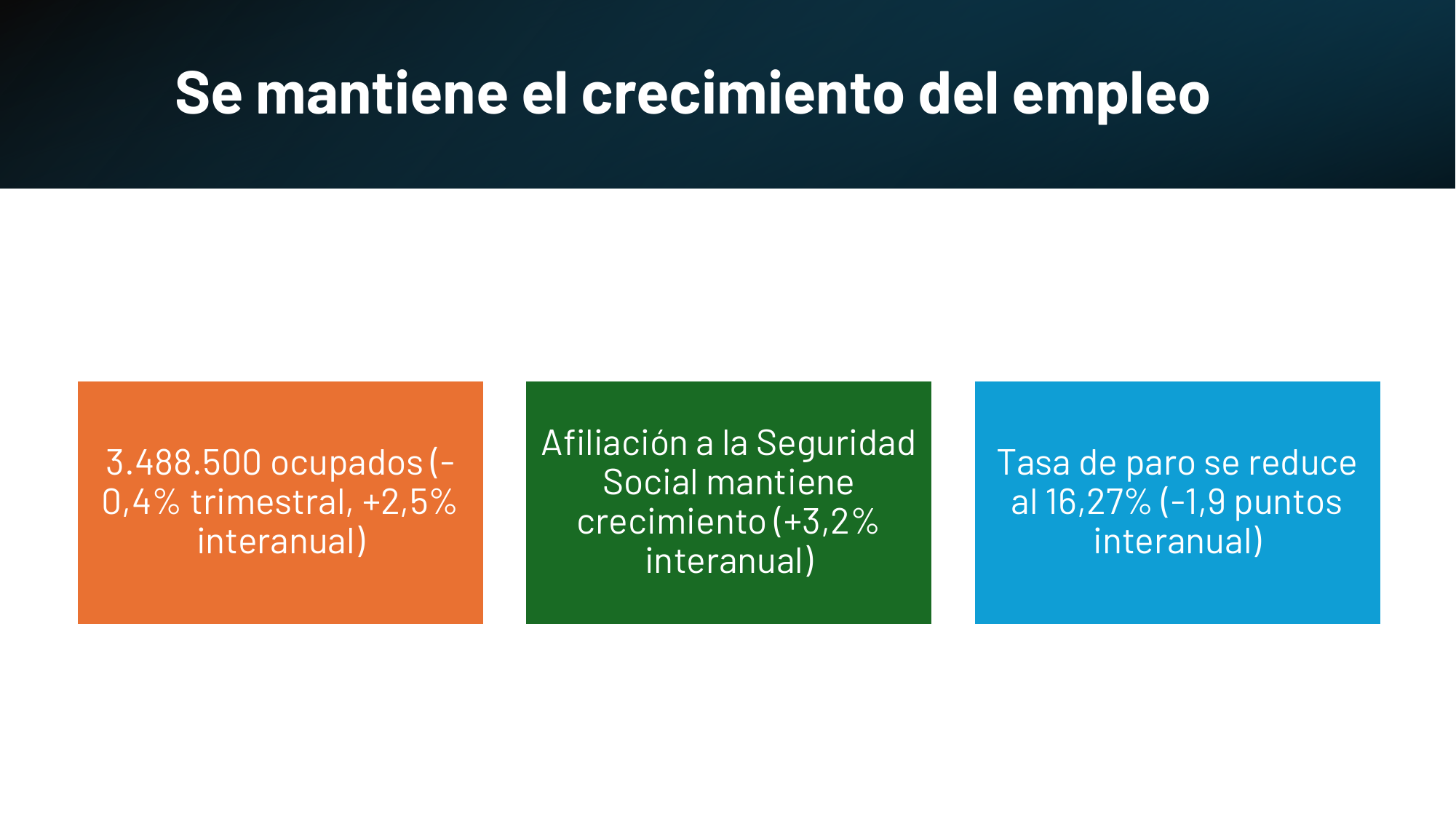

# Se mantiene el crecimiento del empleo
3.488.500 ocupados (-0,4% trimestral, +2,5% interanual)
Afiliación a la Seguridad Social mantiene crecimiento (+3,2% interanual)
Tasa de paro se reduce al 16,27% (-1,9 puntos interanual)